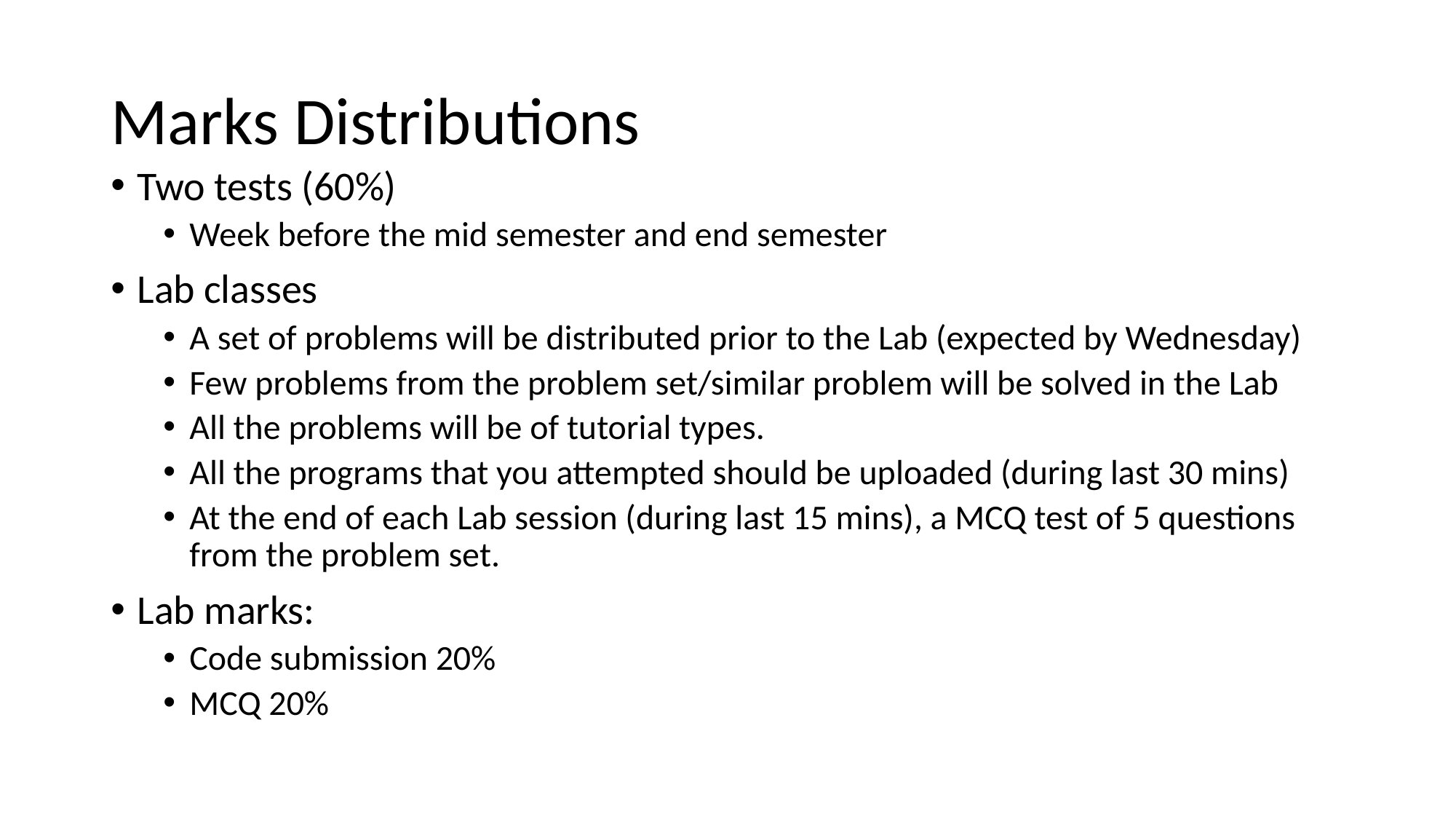

# Marks Distributions
Two tests (60%)
Week before the mid semester and end semester
Lab classes
A set of problems will be distributed prior to the Lab (expected by Wednesday)
Few problems from the problem set/similar problem will be solved in the Lab
All the problems will be of tutorial types.
All the programs that you attempted should be uploaded (during last 30 mins)
At the end of each Lab session (during last 15 mins), a MCQ test of 5 questions from the problem set.
Lab marks:
Code submission 20%
MCQ 20%